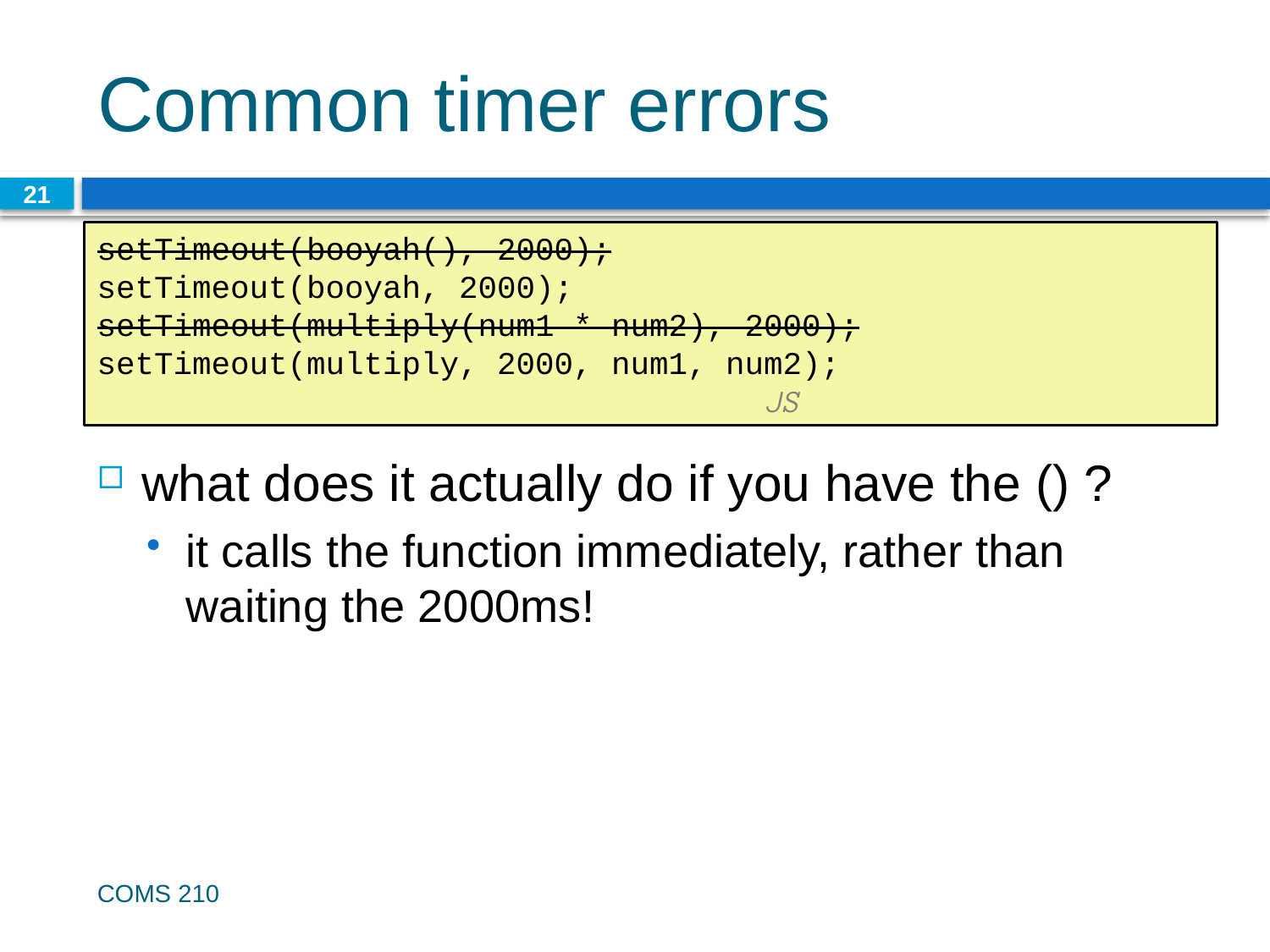

# Common timer errors
21
setTimeout(booyah(), 2000);
setTimeout(booyah, 2000);
setTimeout(multiply(num1 * num2), 2000);
setTimeout(multiply, 2000, num1, num2);		 				   		  JS
what does it actually do if you have the () ?
it calls the function immediately, rather than waiting the 2000ms!
COMS 210